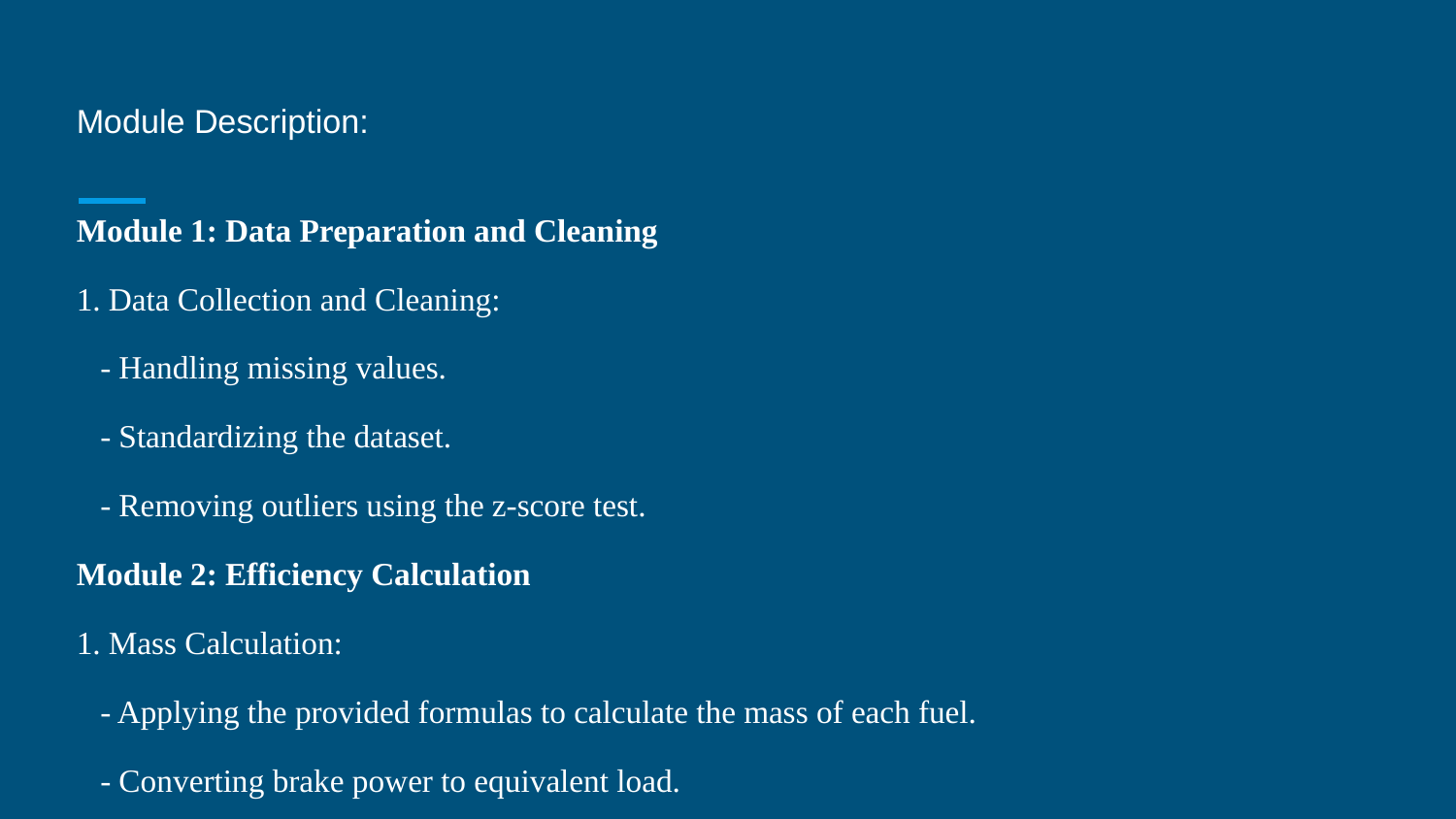

# Module Description:
Module 1: Data Preparation and Cleaning
1. Data Collection and Cleaning:
   - Handling missing values.
   - Standardizing the dataset.
   - Removing outliers using the z-score test.
Module 2: Efficiency Calculation
1. Mass Calculation:
   - Applying the provided formulas to calculate the mass of each fuel.
   - Converting brake power to equivalent load.